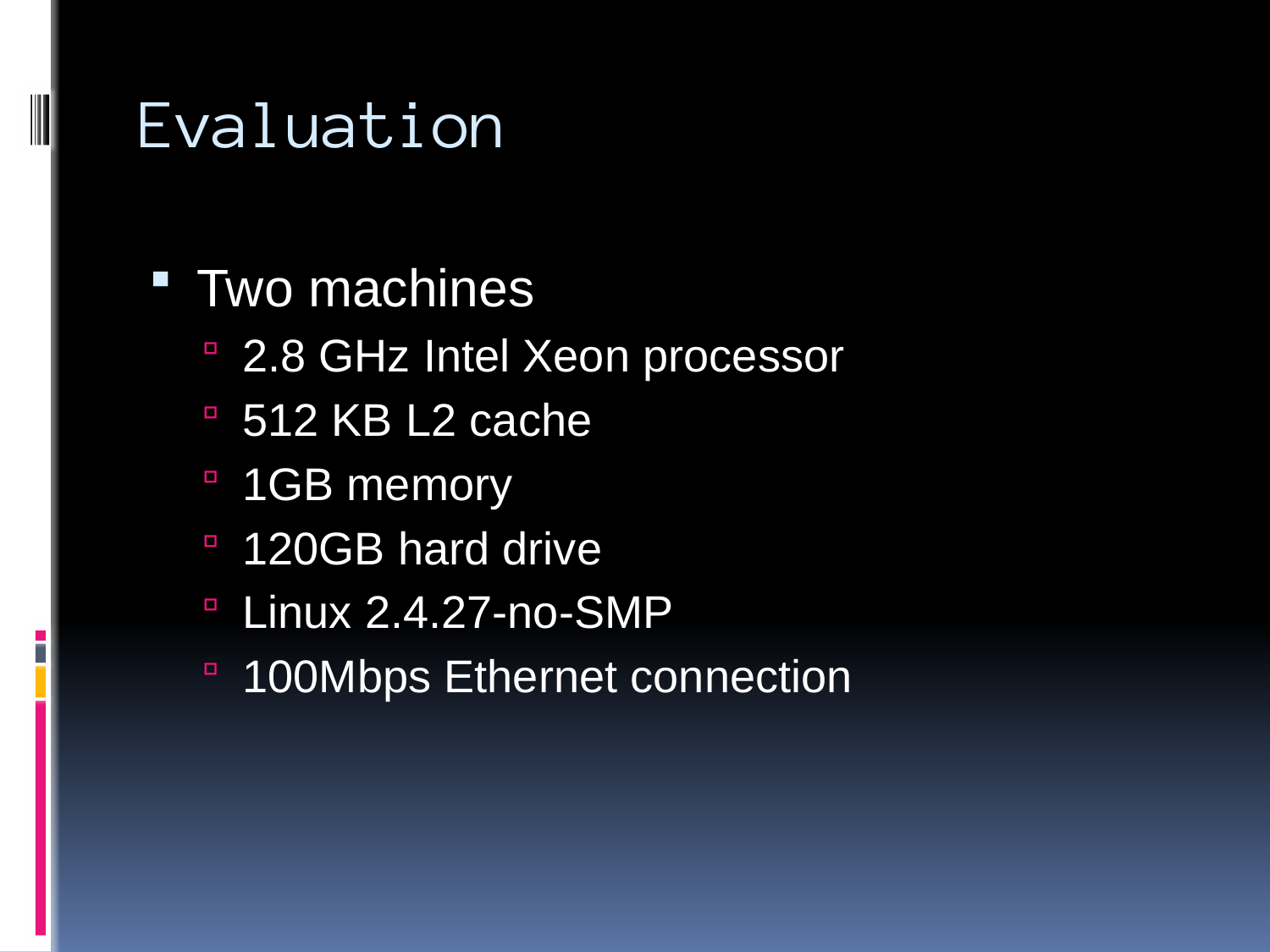

# Evaluation
Two machines
2.8 GHz Intel Xeon processor
512 KB L2 cache
1GB memory
120GB hard drive
Linux 2.4.27-no-SMP
100Mbps Ethernet connection